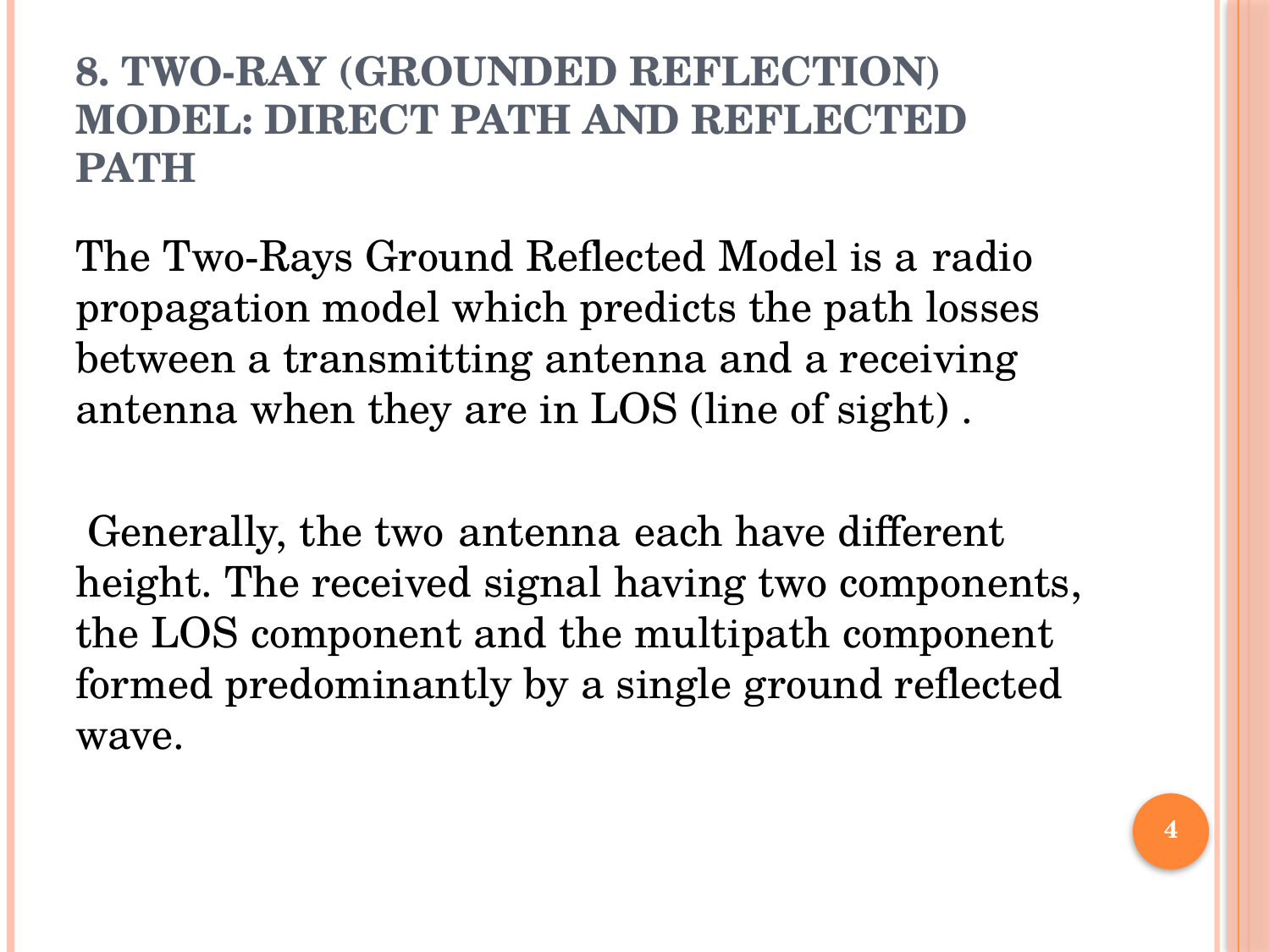

# 8. Two-Ray (grounded REFLECTION) Model: Direct Path and reflected path
The Two-Rays Ground Reflected Model is a radio propagation model which predicts the path losses between a transmitting antenna and a receiving antenna when they are in LOS (line of sight) .

 Generally, the two antenna each have different height. The received signal having two components, the LOS component and the multipath component formed predominantly by a single ground reflected wave.

4